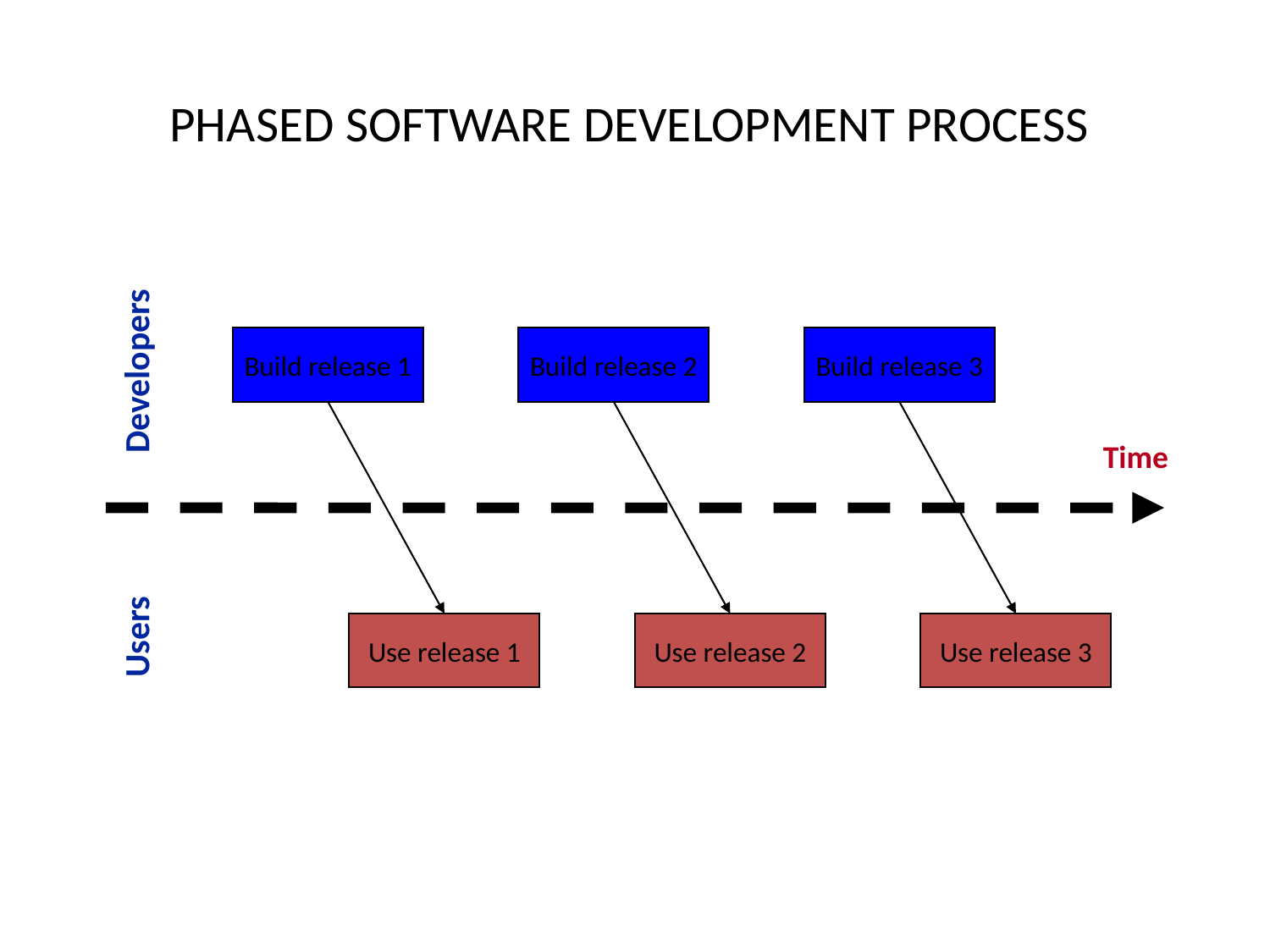

# PHASED SOFTWARE DEVELOPMENT PROCESS
Build release 1
Build release 2
Build release 3
Developers
Time

Users
Use release 1
Use release 2
Use release 3